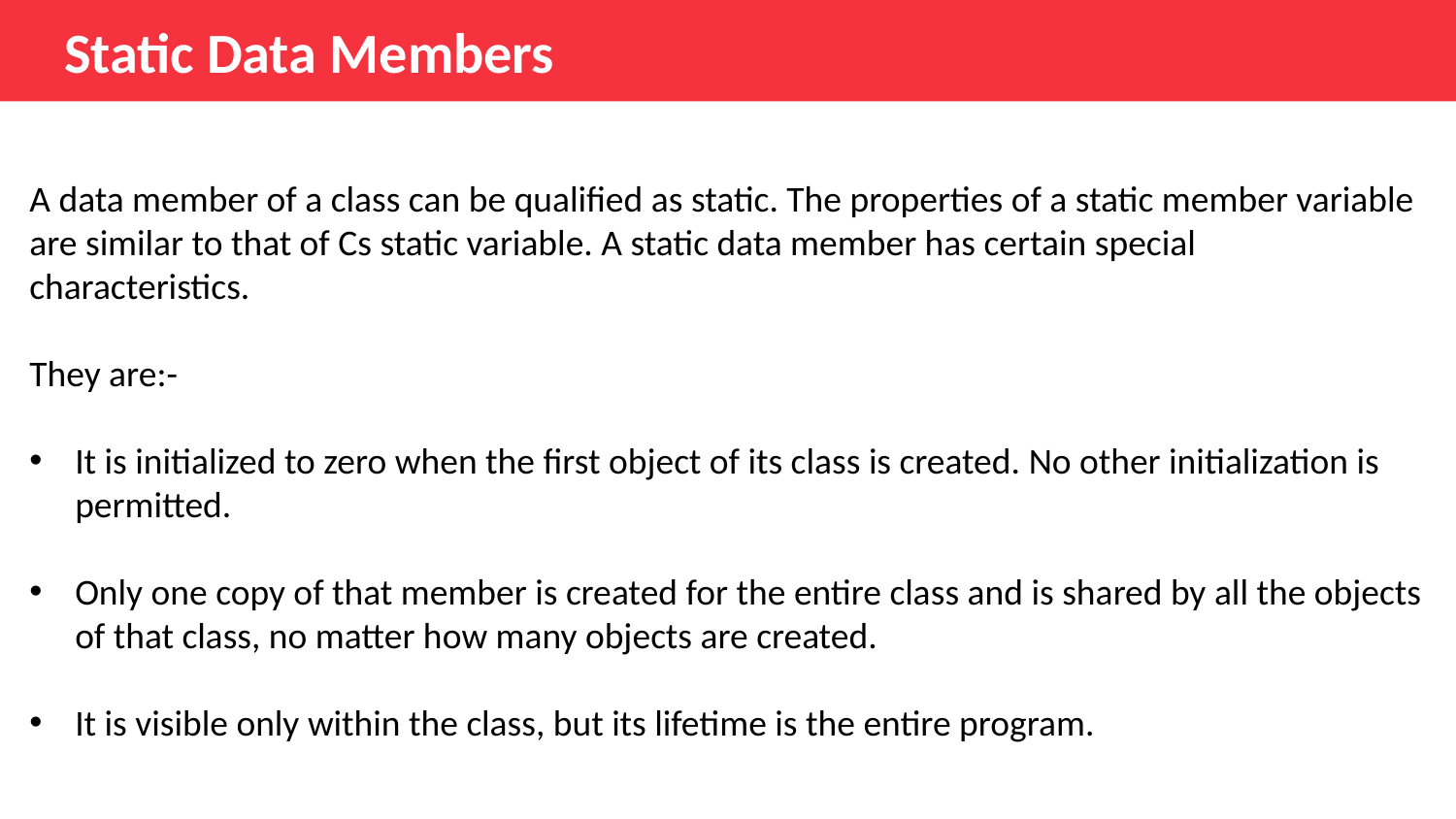

# Static Data Members
A data member of a class can be qualified as static. The properties of a static member variable are similar to that of Cs static variable. A static data member has certain special characteristics.

They are:-

It is initialized to zero when the first object of its class is created. No other initialization is permitted.

Only one copy of that member is created for the entire class and is shared by all the objects of that class, no matter how many objects are created.

It is visible only within the class, but its lifetime is the entire program.